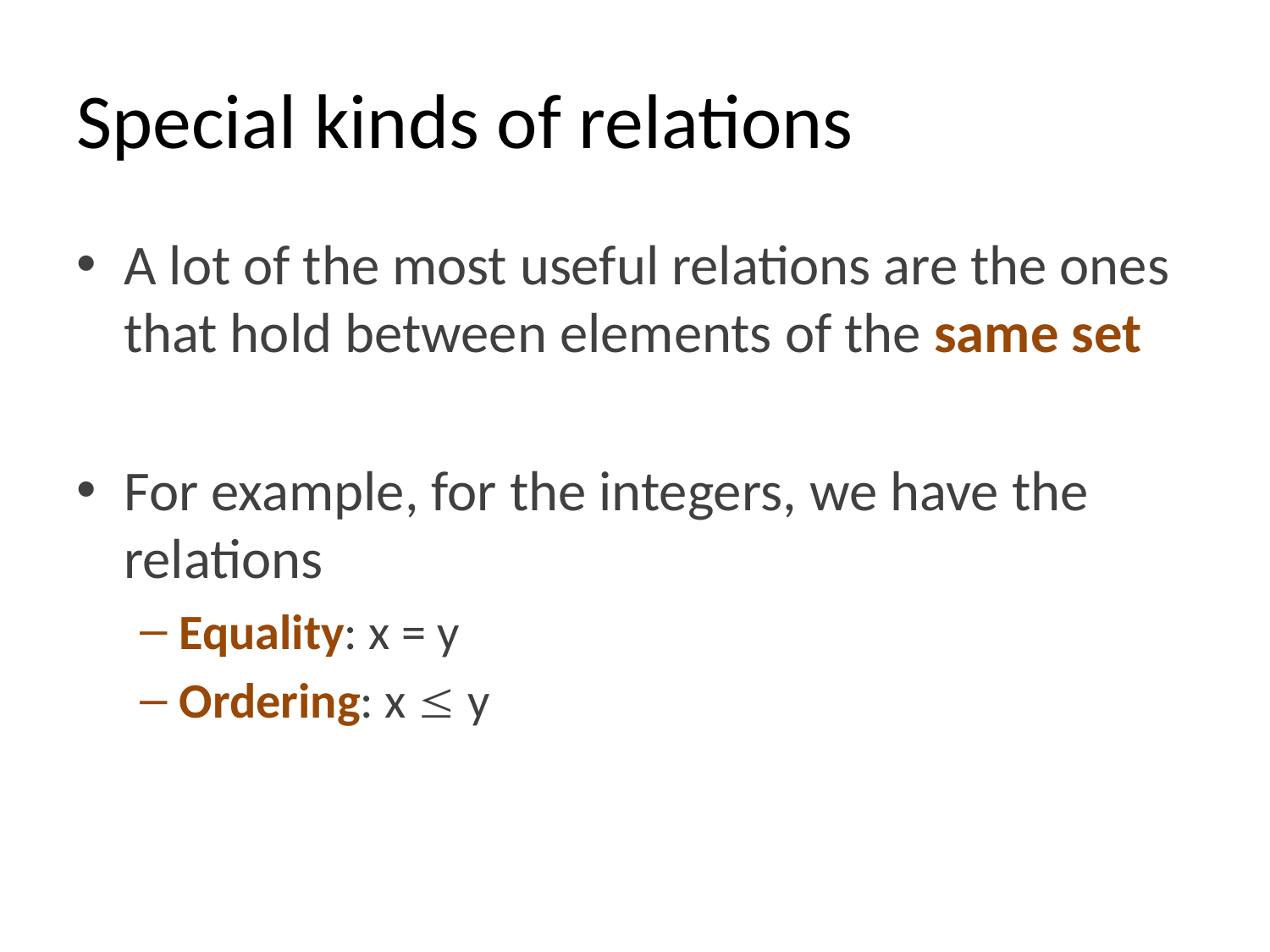

# Special kinds of relations
A lot of the most useful relations are the ones that hold between elements of the same set

For example, for the integers, we have the relations
Equality: x = y
Ordering: x ≤ y